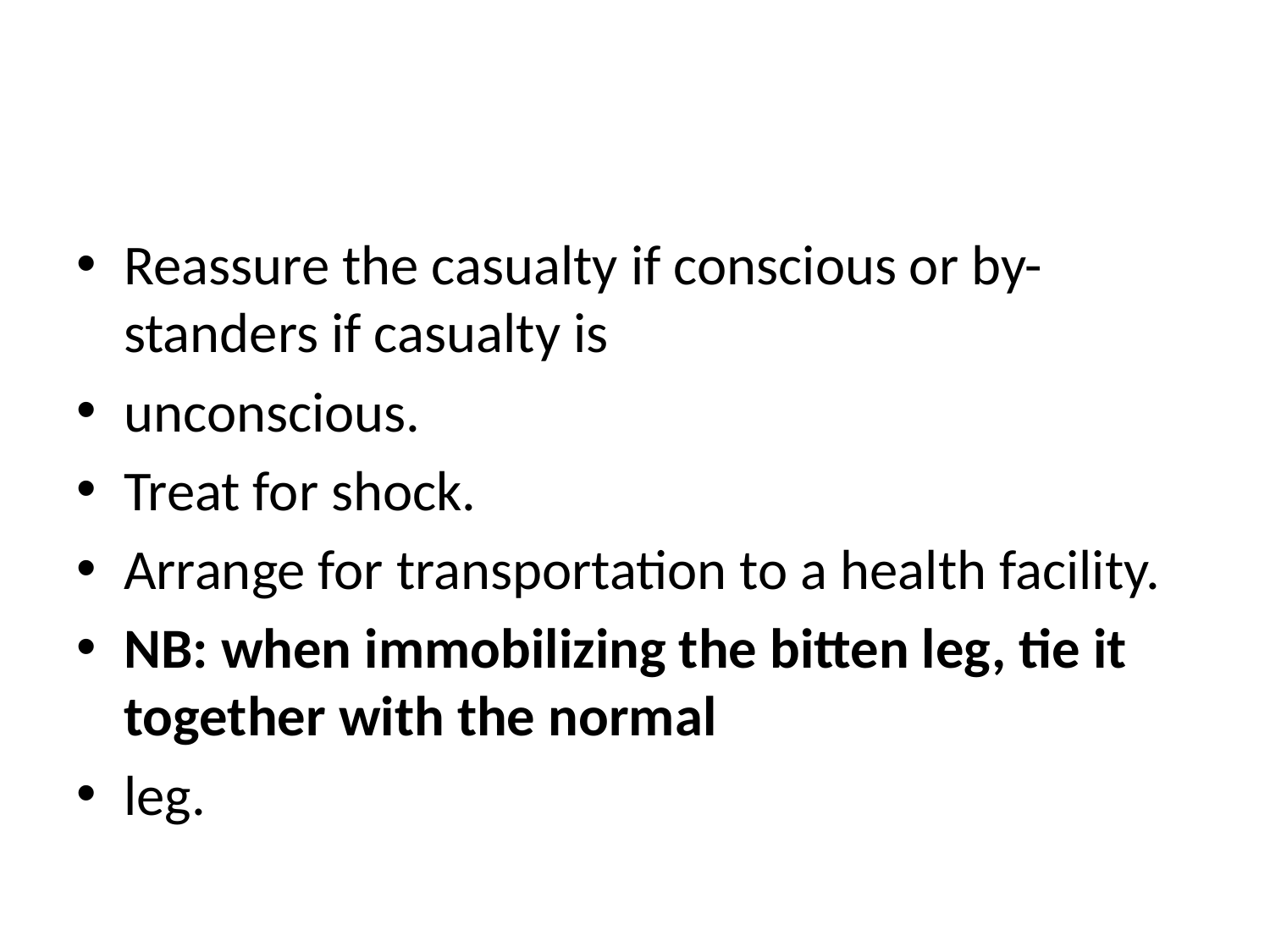

Reassure the casualty if conscious or by-standers if casualty is
unconscious.
Treat for shock.
Arrange for transportation to a health facility.
NB: when immobilizing the bitten leg, tie it together with the normal
leg.